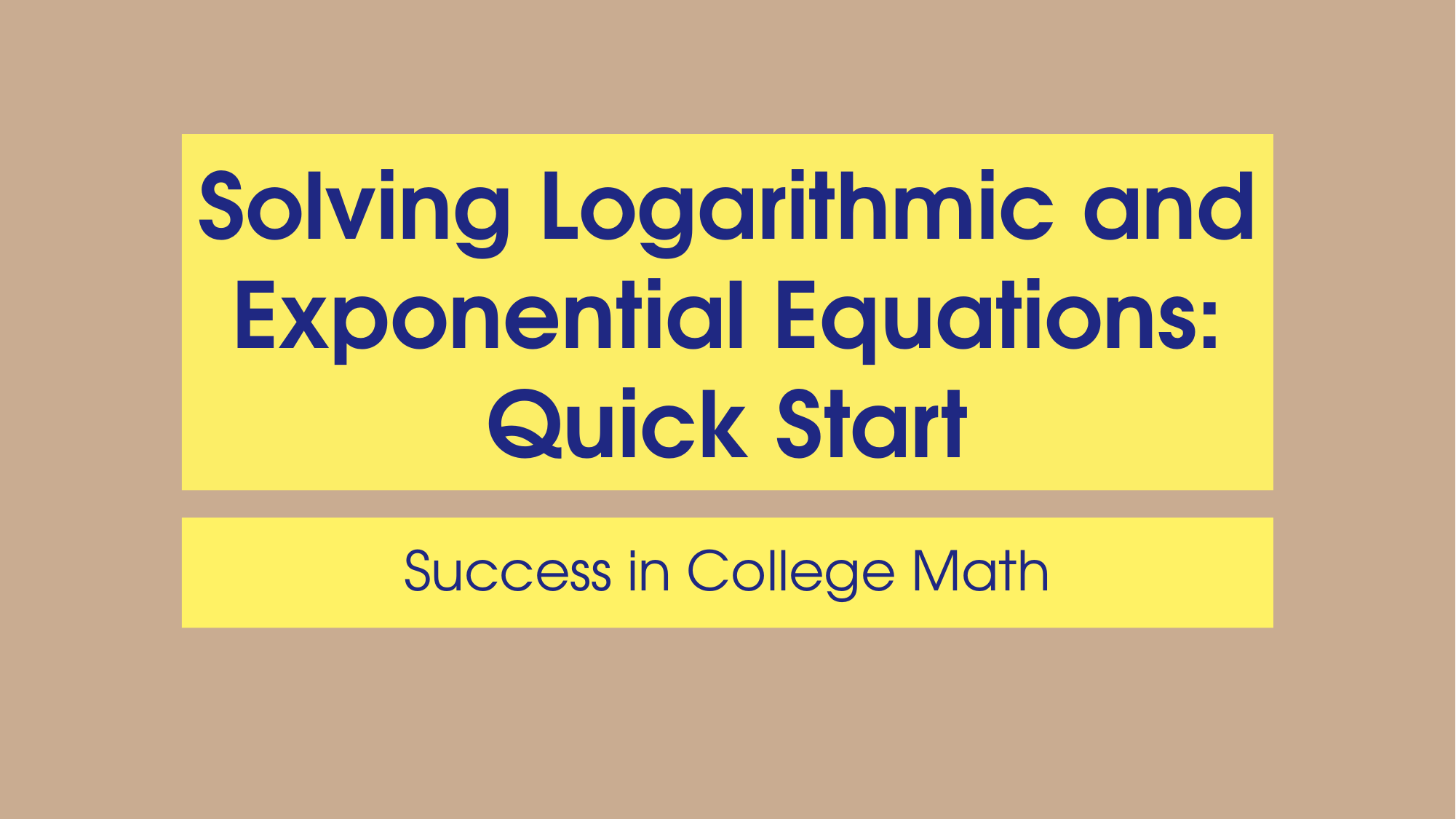

# Solving Logarithmic and Exponential Equations: Quick Start
Success in College Math